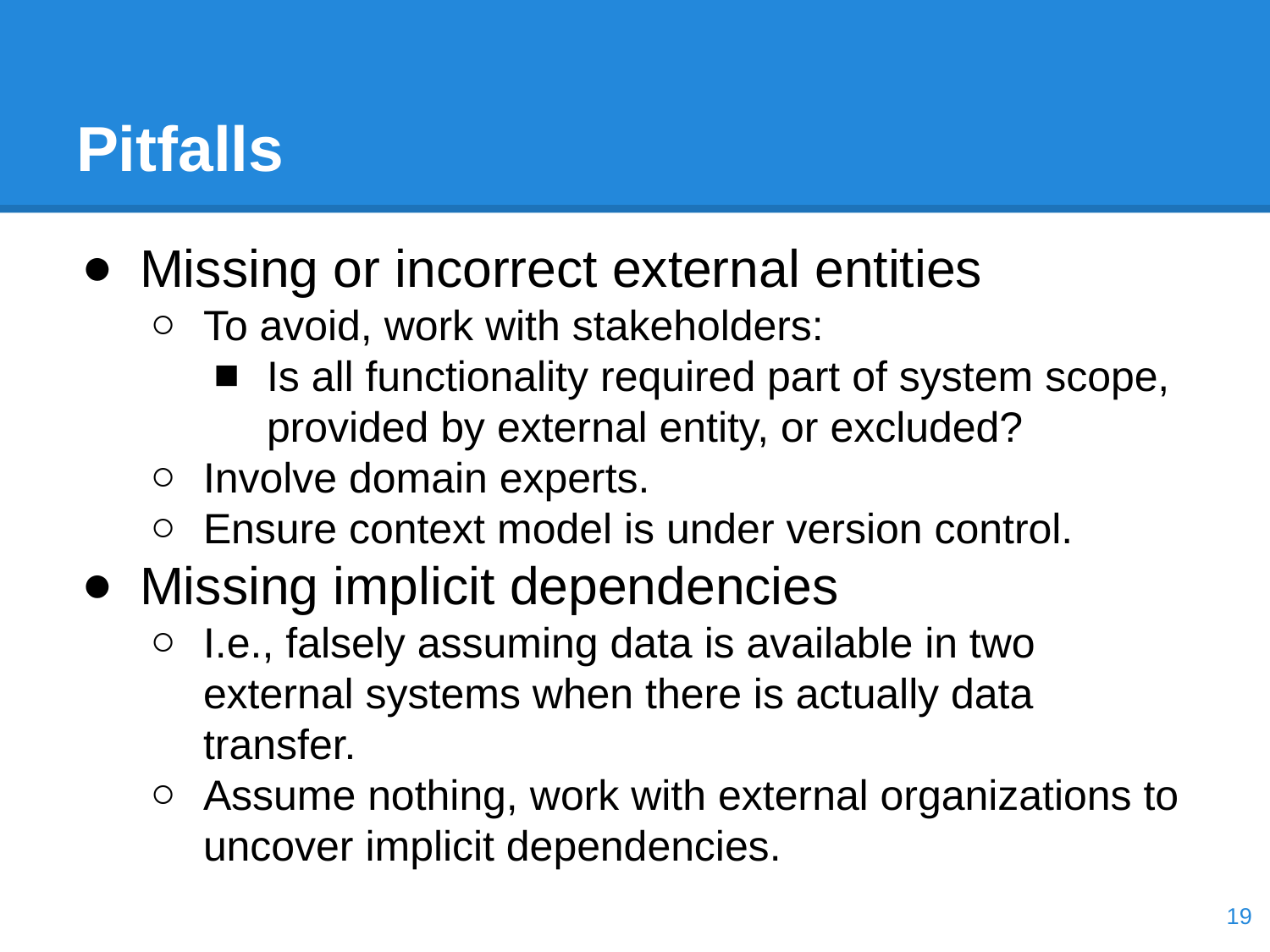

# Pitfalls
Missing or incorrect external entities
To avoid, work with stakeholders:
Is all functionality required part of system scope, provided by external entity, or excluded?
Involve domain experts.
Ensure context model is under version control.
Missing implicit dependencies
I.e., falsely assuming data is available in two external systems when there is actually data transfer.
Assume nothing, work with external organizations to uncover implicit dependencies.
19